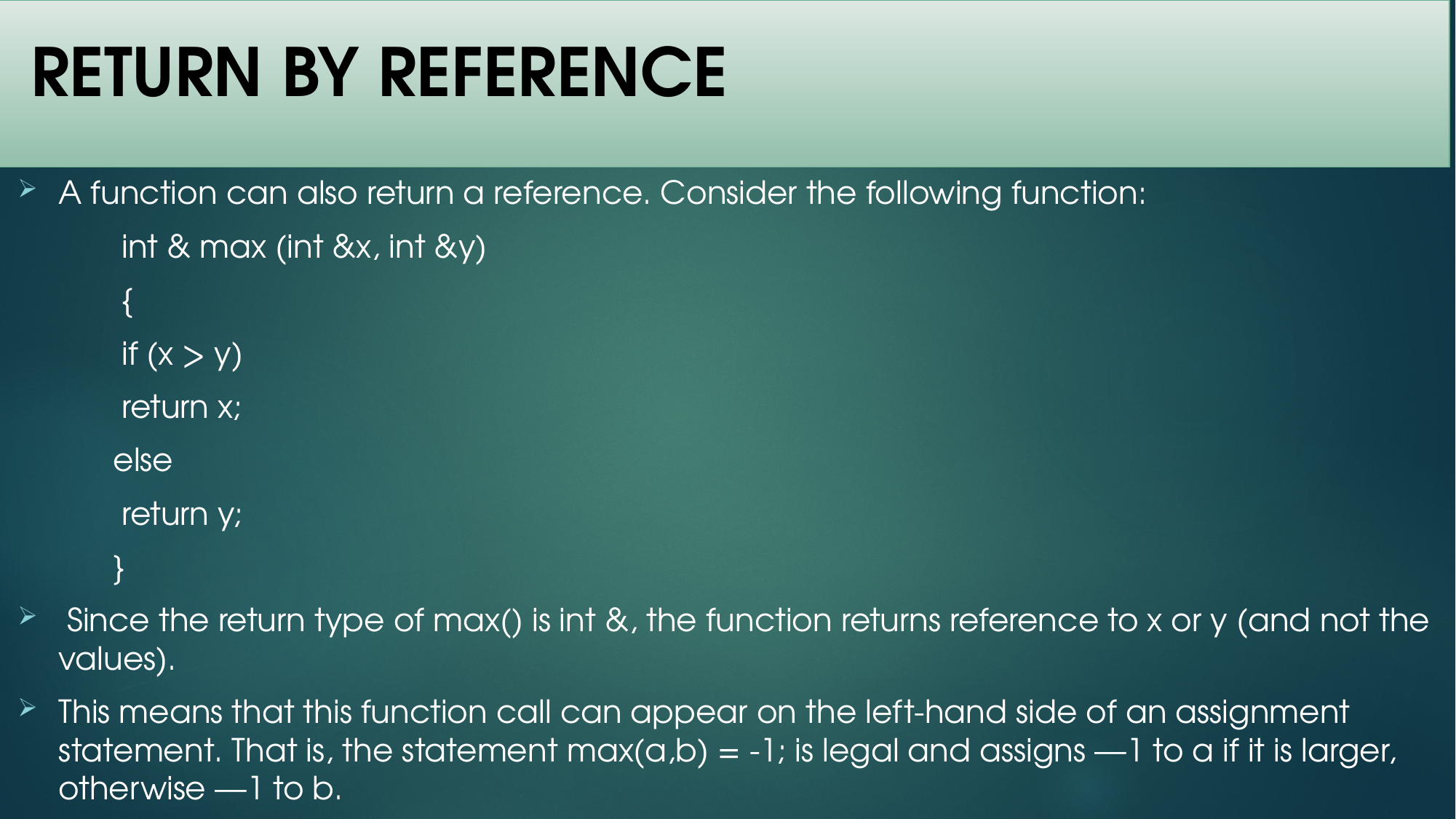

# RETURN BY REFERENCE
A function can also return a reference. Consider the following function:
 int & max (int &x, int &y)
 {
 if (x > y)
 return x;
else
 return y;
}
 Since the return type of max() is int &, the function returns reference to x or y (and not the values).
This means that this function call can appear on the left-hand side of an assignment statement. That is, the statement max(a,b) = -1; is legal and assigns —1 to a if it is larger, otherwise —1 to b.